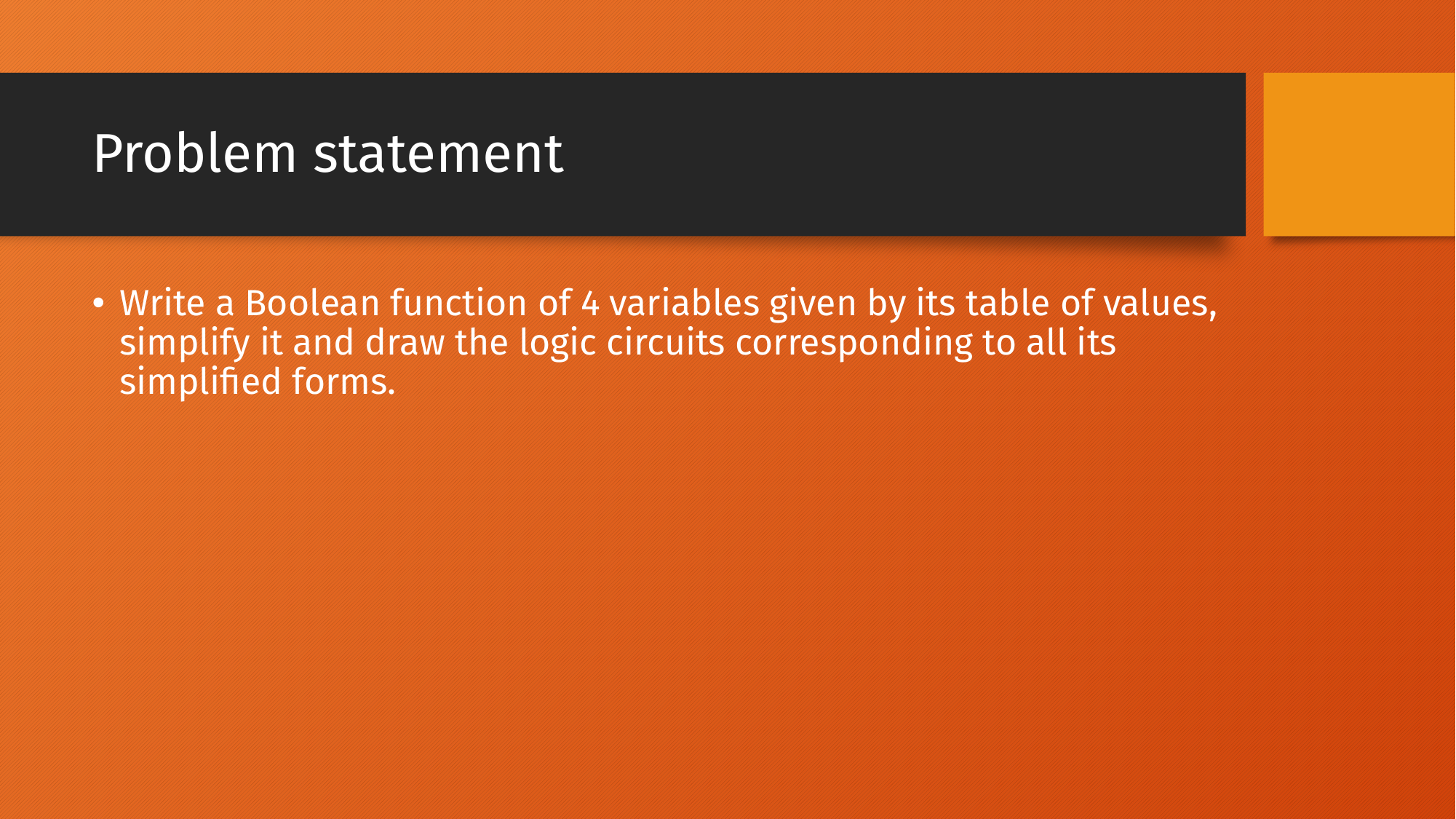

# Problem statement
Write a Boolean function of 4 variables given by its table of values, simplify it and draw the logic circuits corresponding to all its simplified forms.